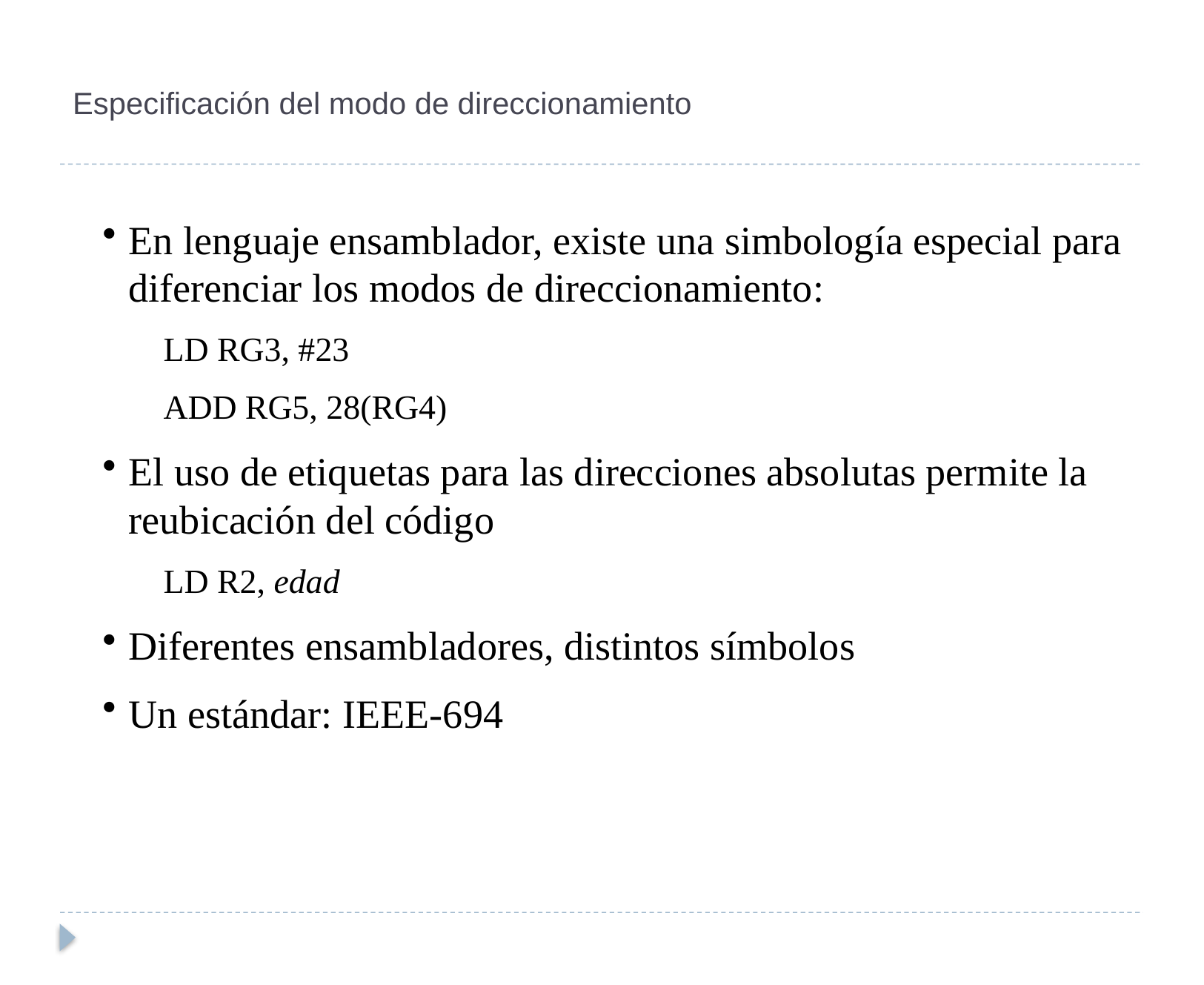

# Especificación del modo de direccionamiento
En lenguaje ensamblador, existe una simbología especial para diferenciar los modos de direccionamiento:
LD RG3, #23
ADD RG5, 28(RG4)
El uso de etiquetas para las direcciones absolutas permite la reubicación del código
LD R2, edad
Diferentes ensambladores, distintos símbolos
Un estándar: IEEE-694